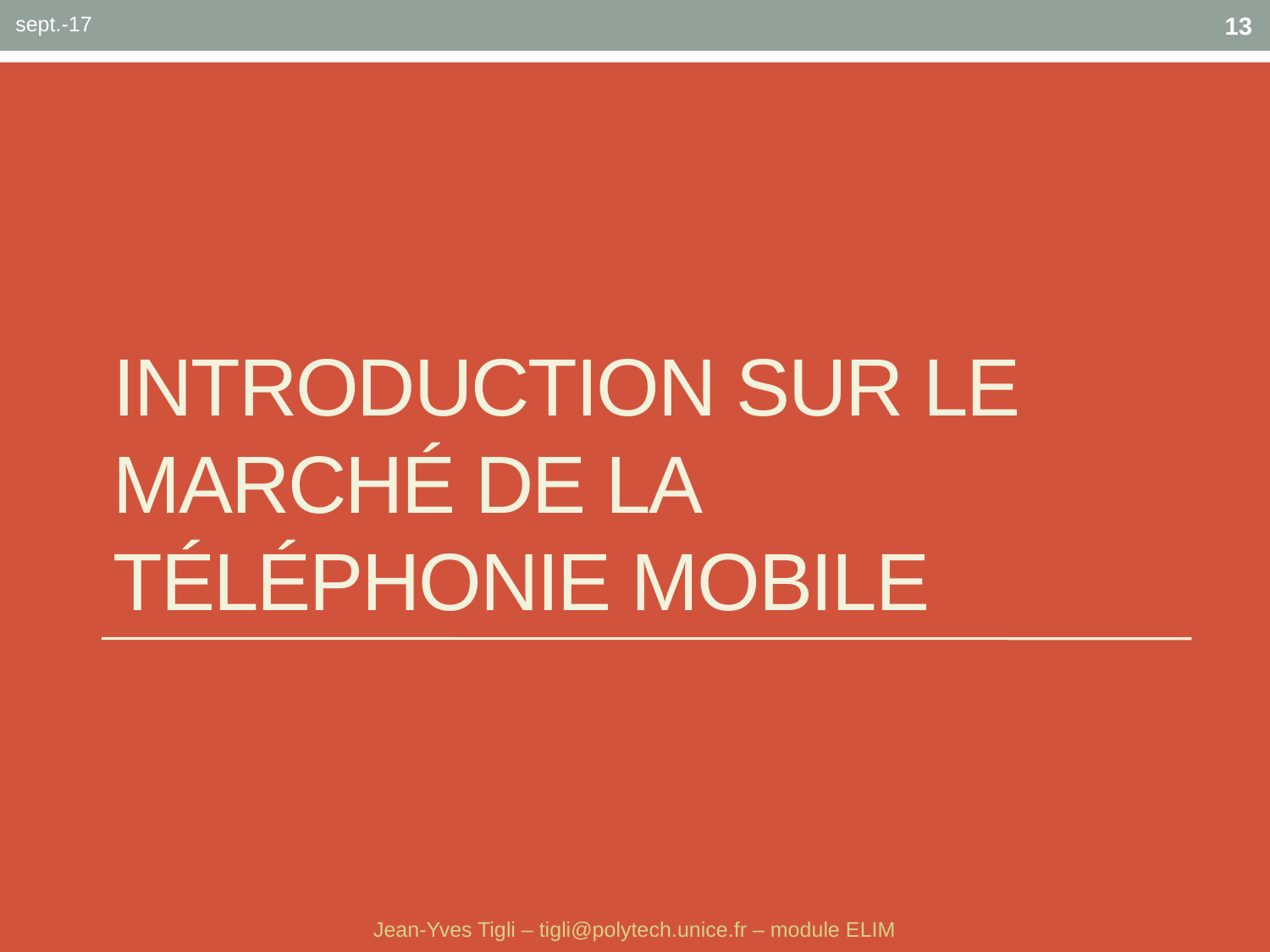

sept.-17
13
# Introduction sur le marché de la téléphonie mobile

Jean-Yves Tigli – tigli@polytech.unice.fr – module ELIM